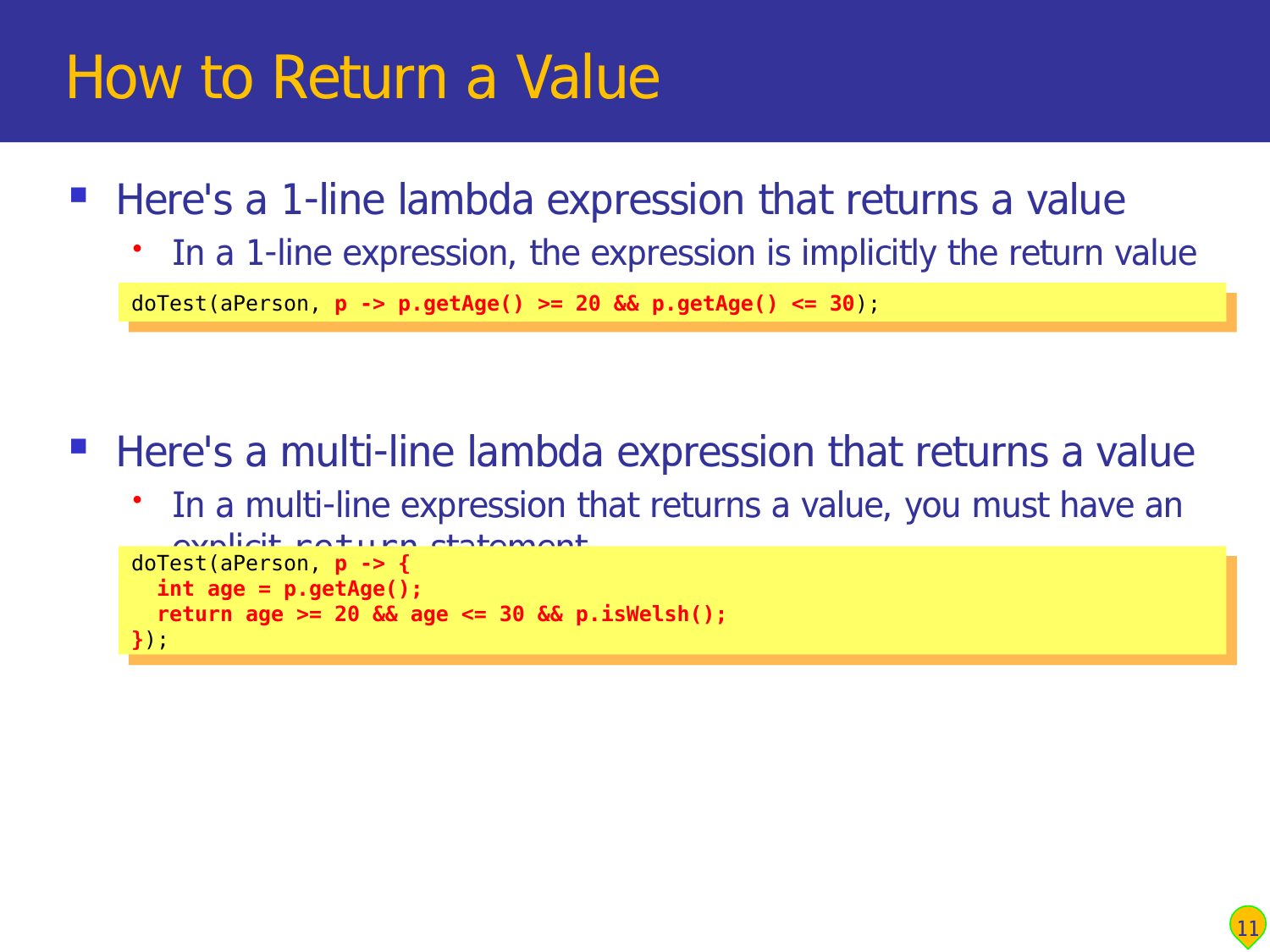

# How to Return a Value
Here's a 1-line lambda expression that returns a value
In a 1-line expression, the expression is implicitly the return value

Here's a multi-line lambda expression that returns a value
In a multi-line expression that returns a value, you must have an explicit return statement
doTest(aPerson, p -> p.getAge() >= 20 && p.getAge() <= 30);
doTest(aPerson, p -> {
  int age = p.getAge();
  return age >= 20 && age <= 30 && p.isWelsh();
});
11